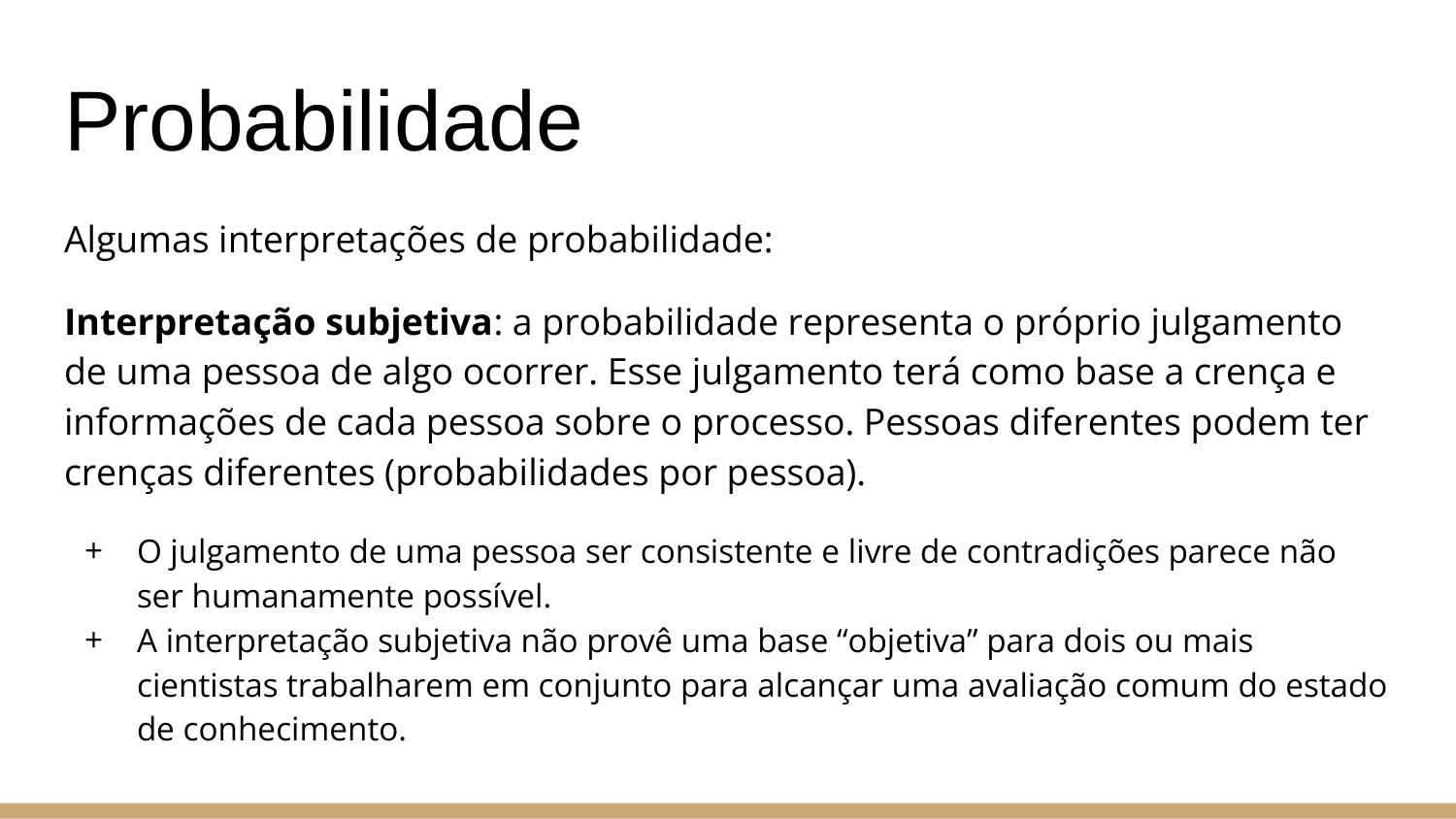

# Probabilidade
Algumas interpretações de probabilidade:
Interpretação subjetiva: a probabilidade representa o próprio julgamento de uma pessoa de algo ocorrer. Esse julgamento terá como base a crença e informações de cada pessoa sobre o processo. Pessoas diferentes podem ter crenças diferentes (probabilidades por pessoa).
O julgamento de uma pessoa ser consistente e livre de contradições parece não ser humanamente possível.
A interpretação subjetiva não provê uma base “objetiva” para dois ou mais cientistas trabalharem em conjunto para alcançar uma avaliação comum do estado de conhecimento.